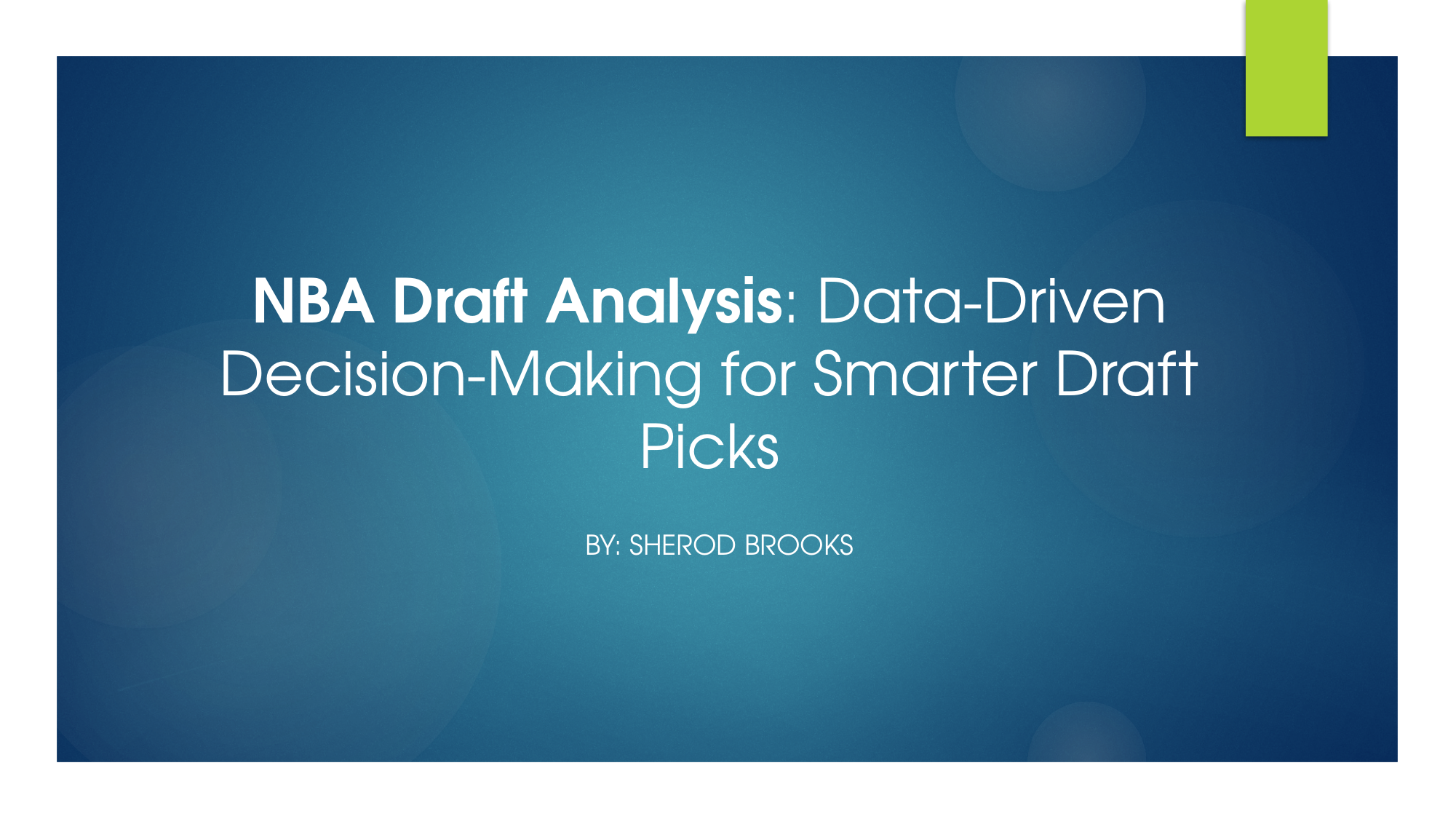

# NBA Draft Analysis: Data-Driven Decision-Making for Smarter Draft Picks
BY: Sherod Brooks